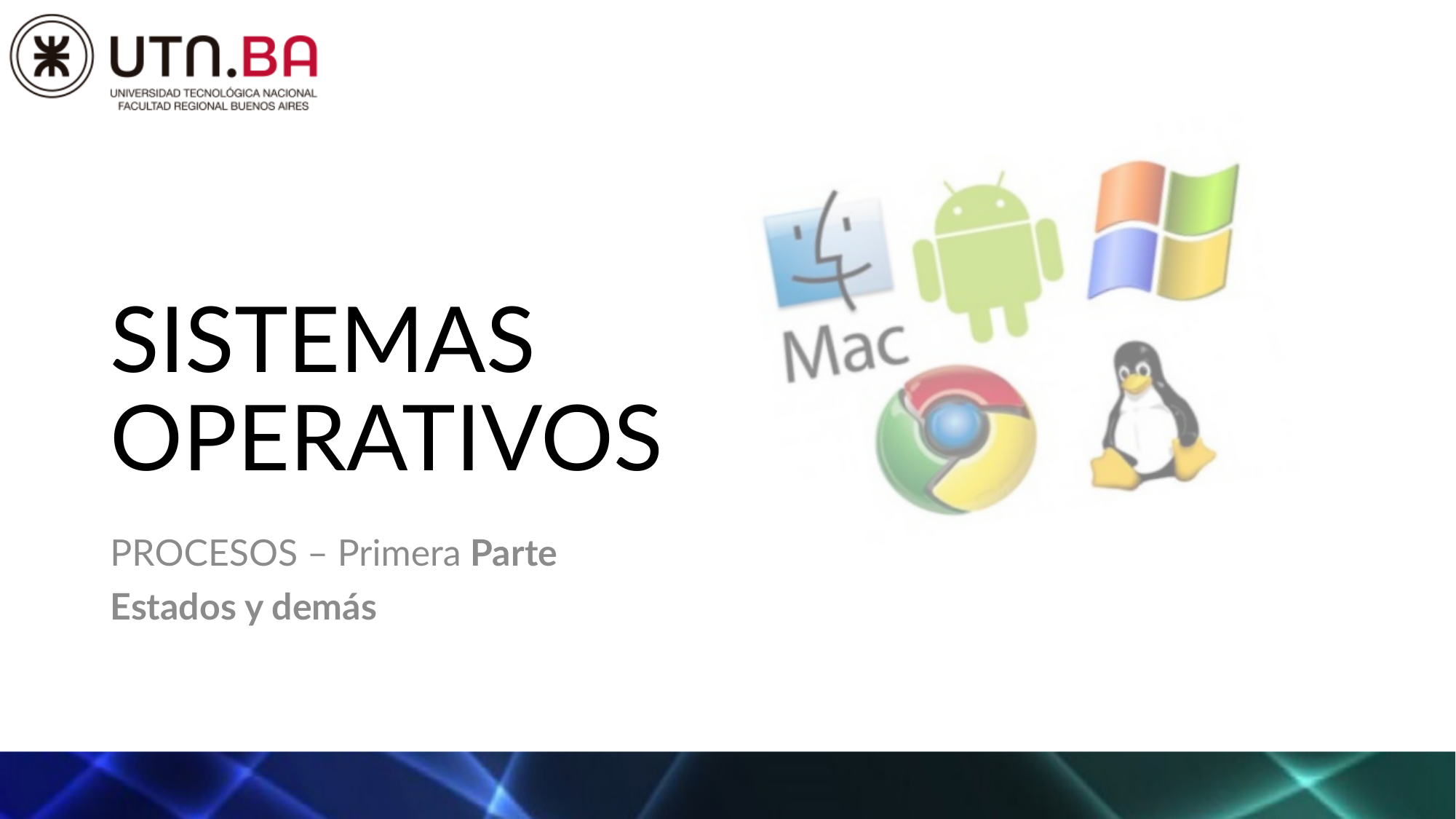

# Sistemas Operativos
PROCESOS – Primera Parte
Estados y demás